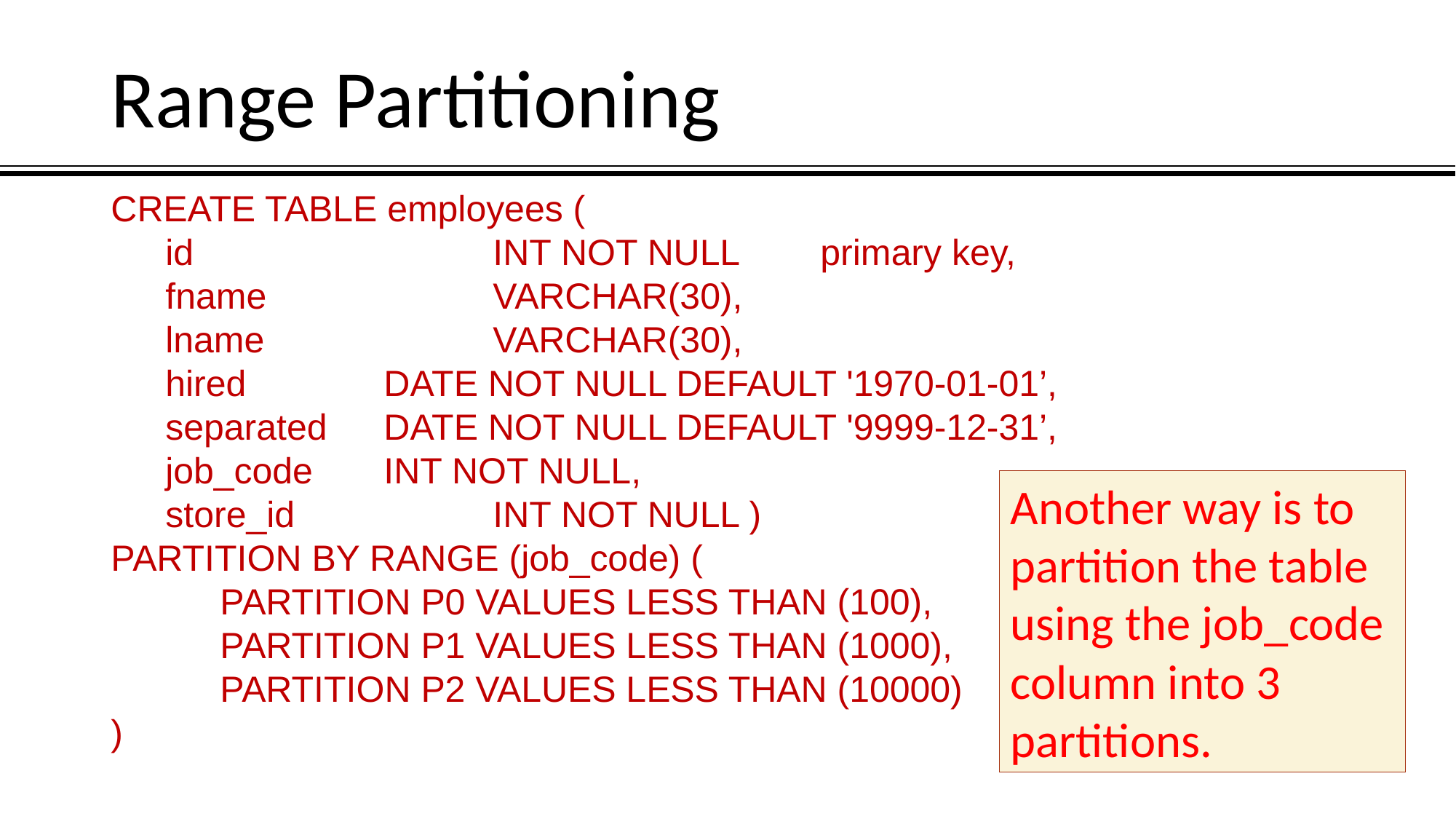

# Range Partitioning
CREATE TABLE employees (
id 			INT NOT NULL	primary key,
fname 		VARCHAR(30),
lname 		VARCHAR(30),
hired 		DATE NOT NULL DEFAULT '1970-01-01’,
separated 	DATE NOT NULL DEFAULT '9999-12-31’,
job_code 	INT NOT NULL,
store_id 		INT NOT NULL )
PARTITION BY RANGE (job_code) (
	PARTITION P0 VALUES LESS THAN (100),
	PARTITION P1 VALUES LESS THAN (1000),
	PARTITION P2 VALUES LESS THAN (10000)
)

Another way is to partition the table using the job_code column into 3 partitions.